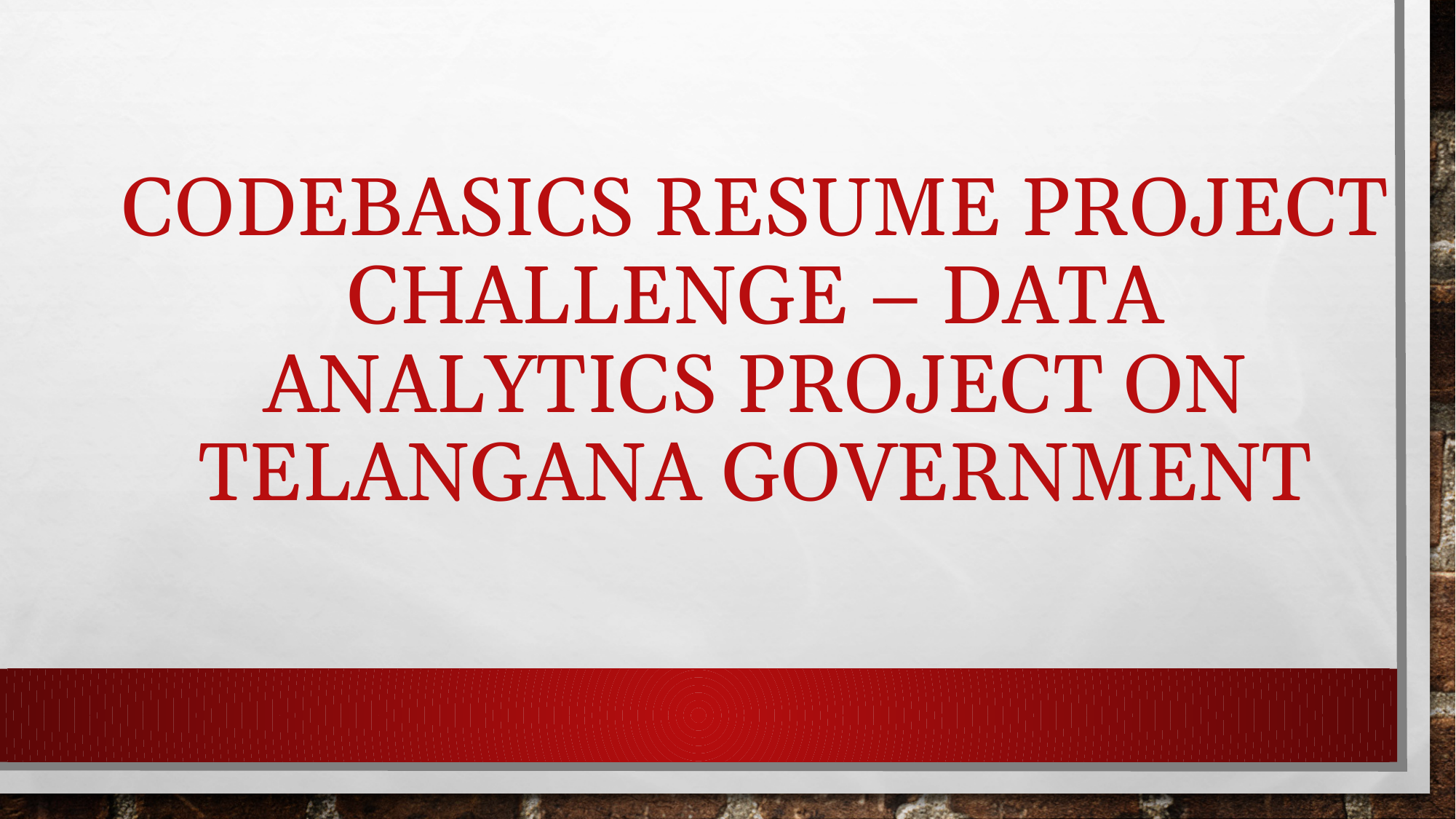

# Codebasics Resume Project Challenge – Data Analytics Project on Telangana Government